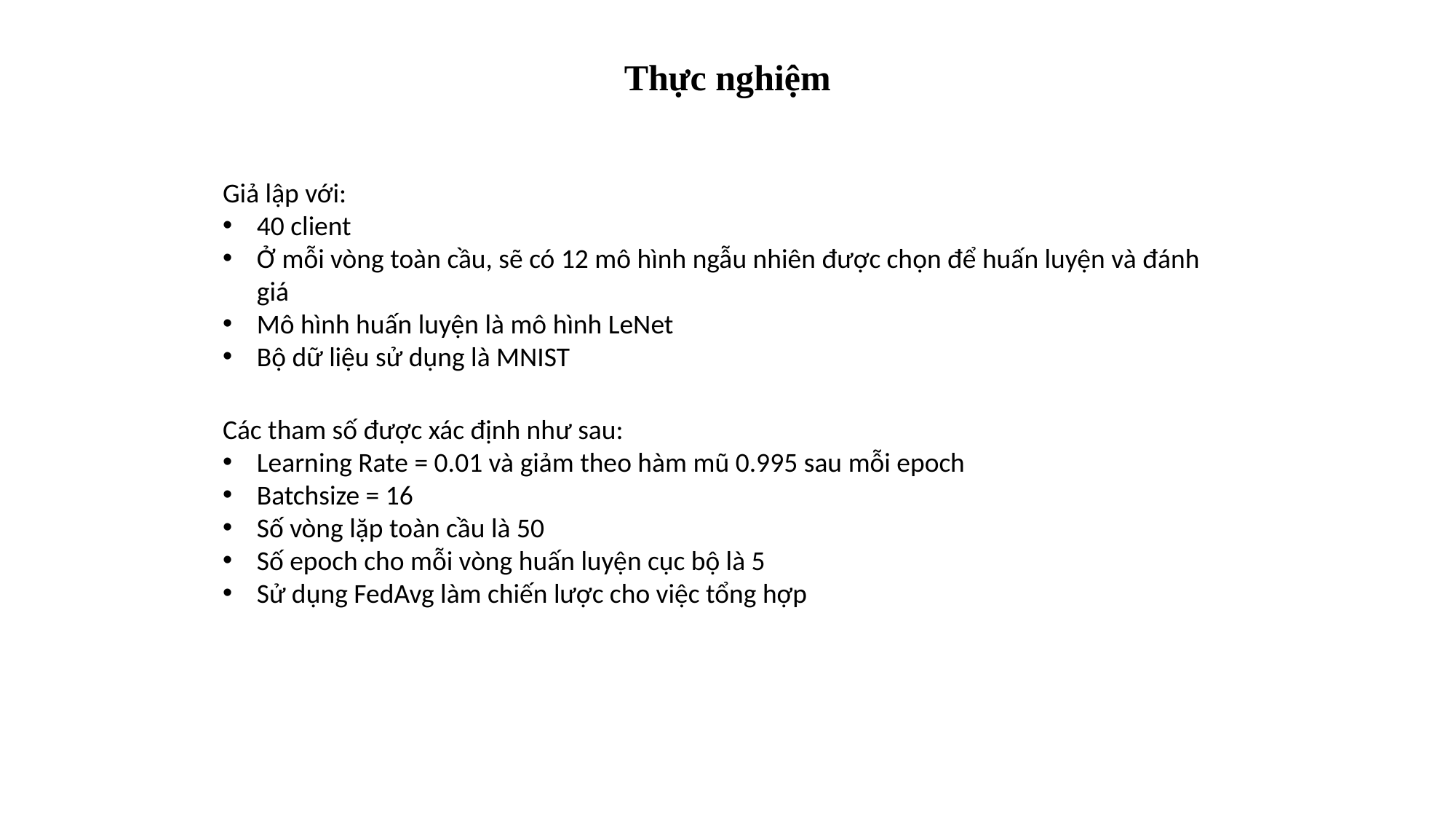

Thực nghiệm
Giả lập với:
40 client
Ở mỗi vòng toàn cầu, sẽ có 12 mô hình ngẫu nhiên được chọn để huấn luyện và đánh giá
Mô hình huấn luyện là mô hình LeNet
Bộ dữ liệu sử dụng là MNIST

Các tham số được xác định như sau:
Learning Rate = 0.01 và giảm theo hàm mũ 0.995 sau mỗi epoch
Batchsize = 16
Số vòng lặp toàn cầu là 50
Số epoch cho mỗi vòng huấn luyện cục bộ là 5
Sử dụng FedAvg làm chiến lược cho việc tổng hợp